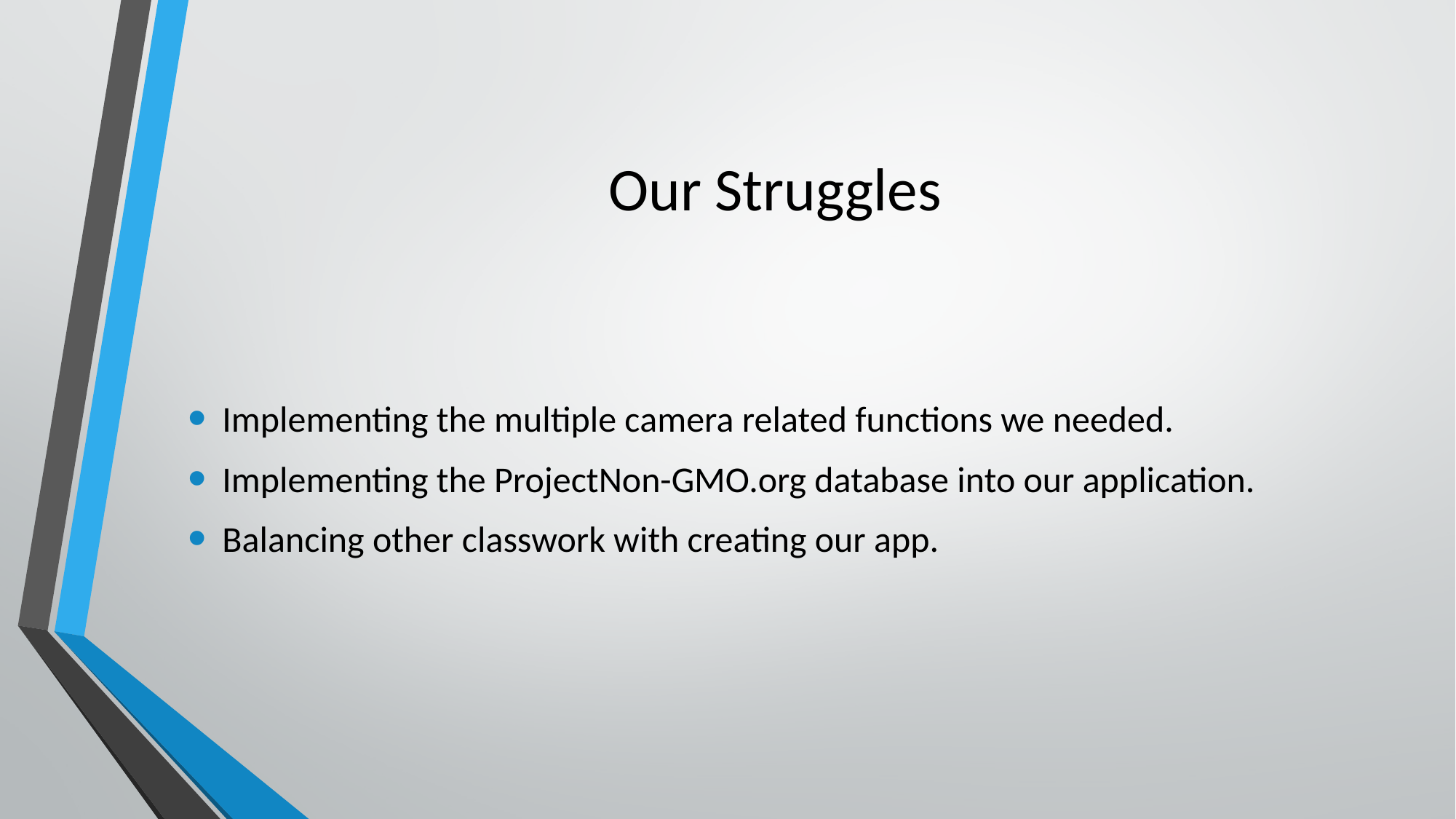

# Our Struggles
Implementing the multiple camera related functions we needed.
Implementing the ProjectNon-GMO.org database into our application.
Balancing other classwork with creating our app.